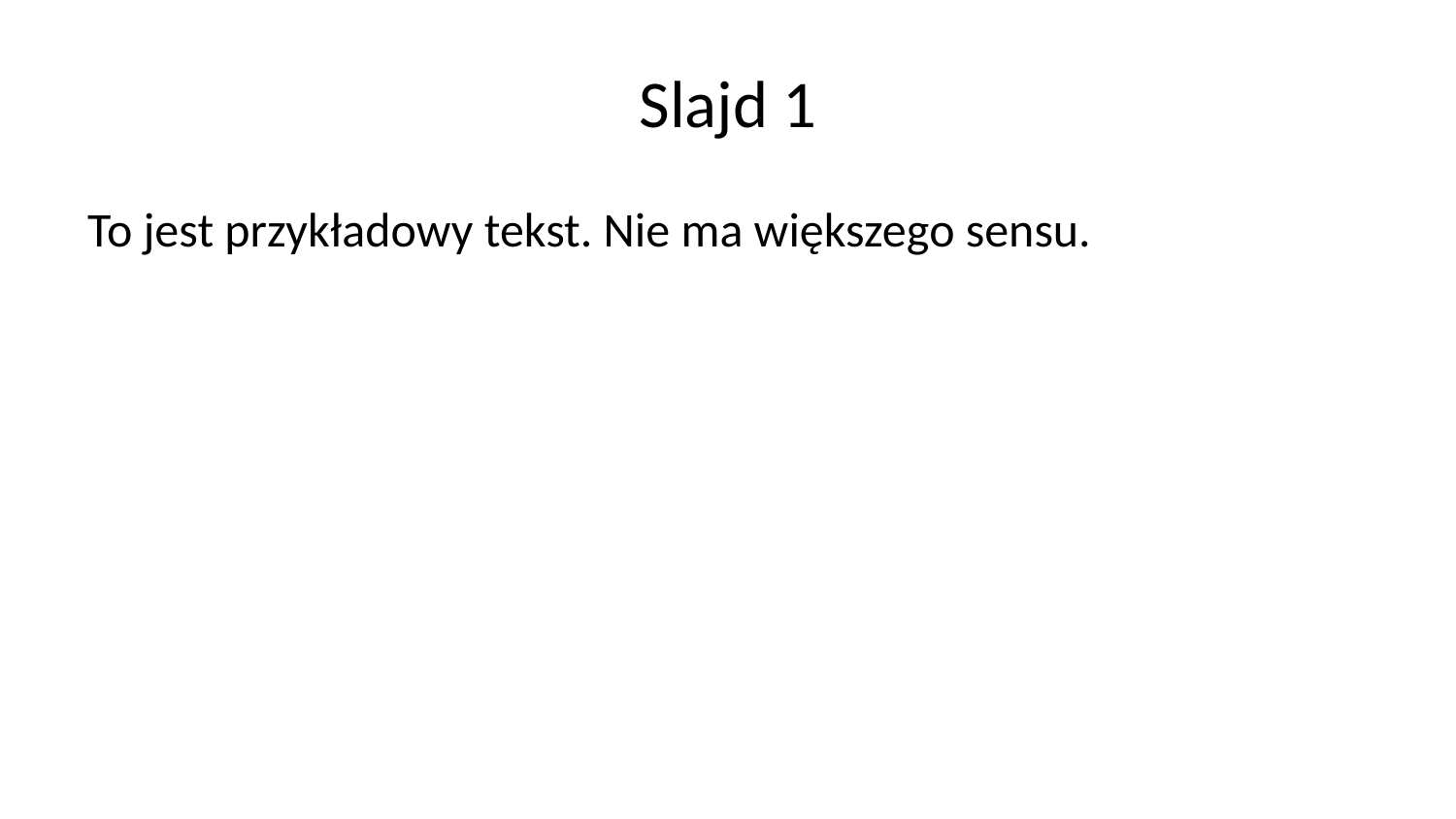

# Slajd 1
To jest przykładowy tekst. Nie ma większego sensu.